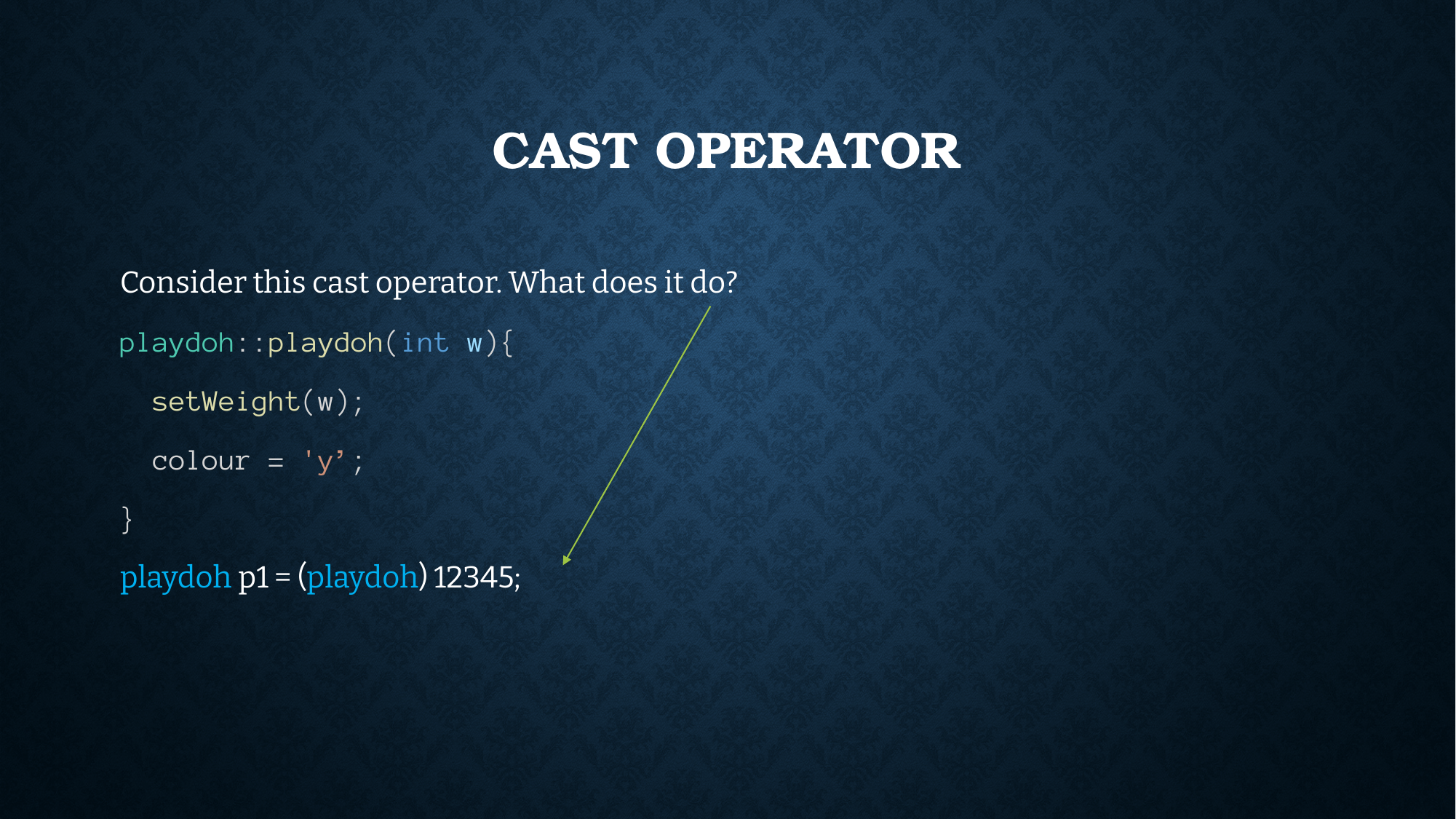

# Cast Operator
Consider this cast operator. What does it do?
playdoh::playdoh(int w){
  setWeight(w);
  colour = 'y’;
}
playdoh p1 = (playdoh) 12345;